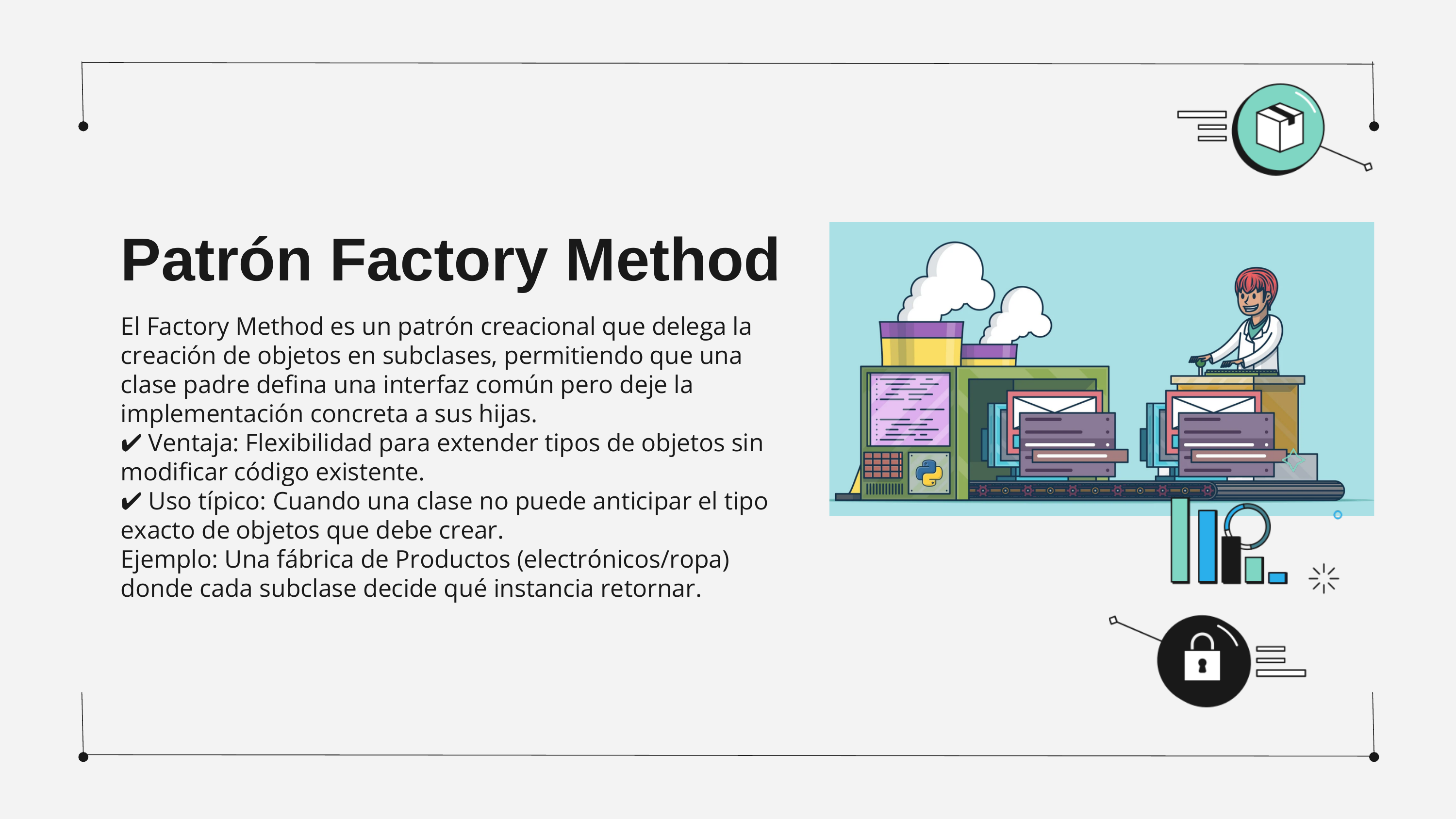

Patrón Factory Method

El Factory Method es un patrón creacional que delega la creación de objetos en subclases, permitiendo que una clase padre defina una interfaz común pero deje la implementación concreta a sus hijas.
✔ Ventaja: Flexibilidad para extender tipos de objetos sin modificar código existente.
✔ Uso típico: Cuando una clase no puede anticipar el tipo exacto de objetos que debe crear.
Ejemplo: Una fábrica de Productos (electrónicos/ropa) donde cada subclase decide qué instancia retornar.